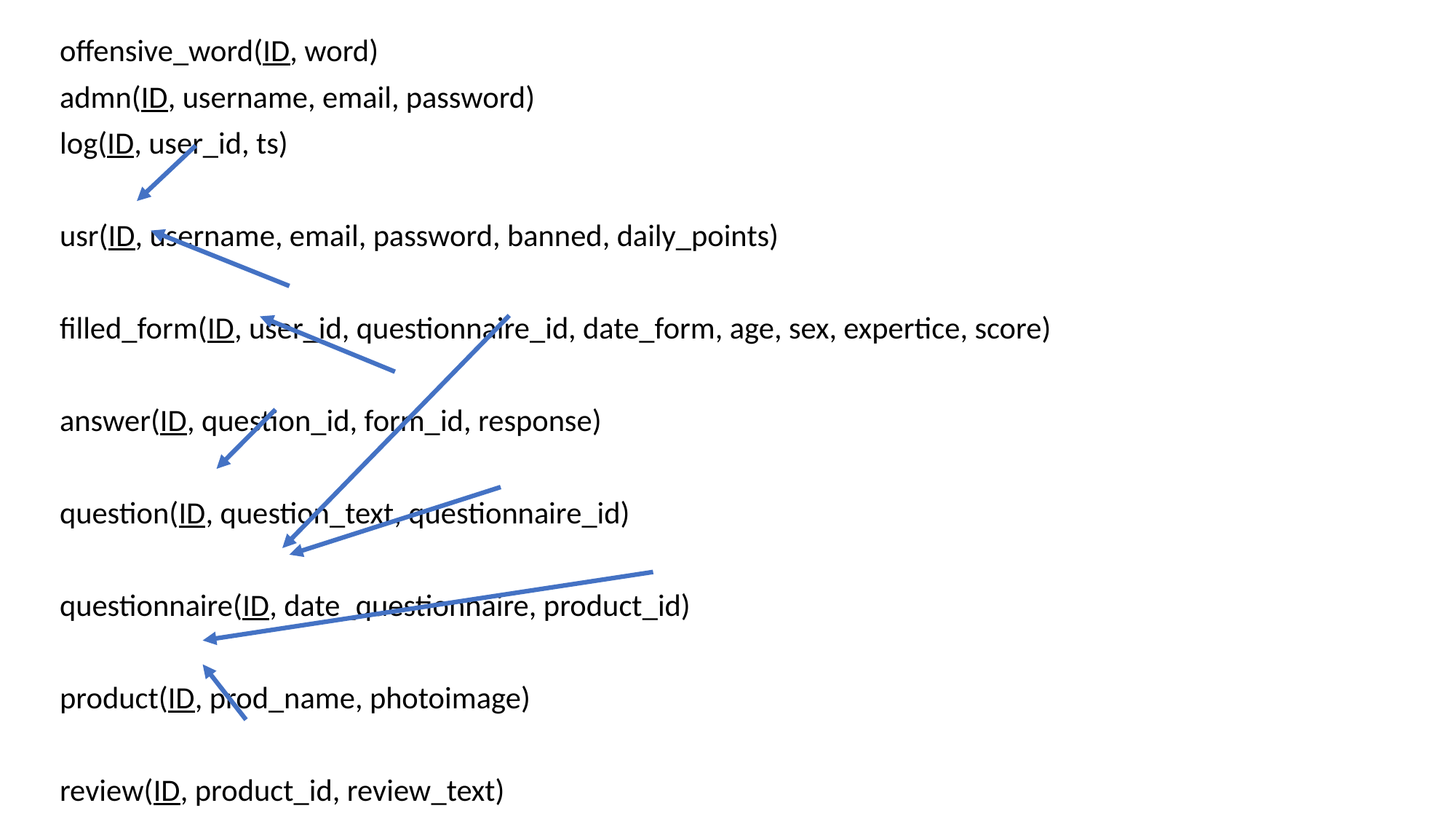

offensive_word(ID, word)
admn(ID, username, email, password)
log(ID, user_id, ts)

usr(ID, username, email, password, banned, daily_points)

filled_form(ID, user_id, questionnaire_id, date_form, age, sex, expertice, score)

answer(ID, question_id, form_id, response)

question(ID, question_text, questionnaire_id)

questionnaire(ID, date_questionnaire, product_id)

product(ID, prod_name, photoimage)

review(ID, product_id, review_text)